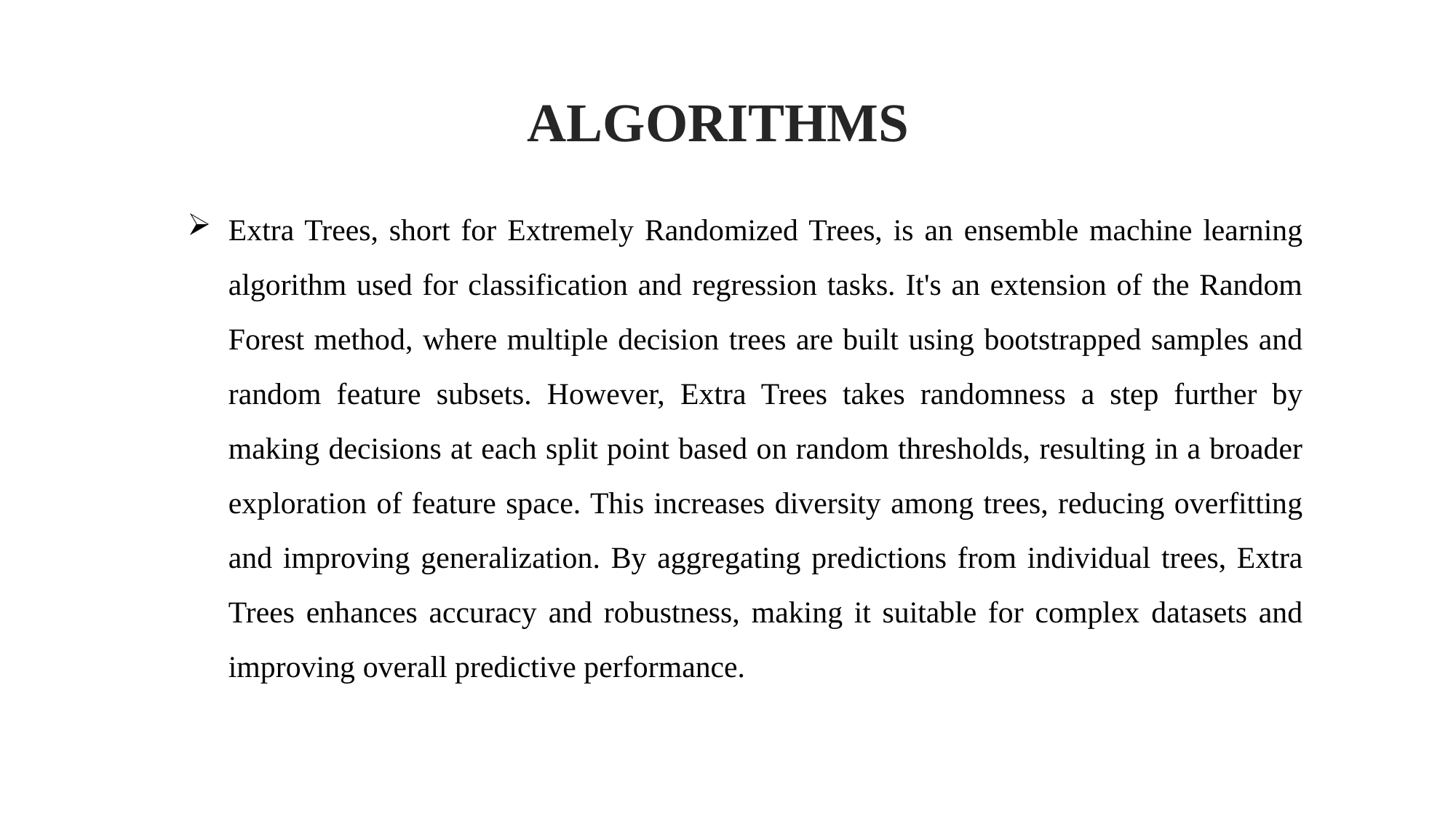

ALGORITHMS
Extra Trees, short for Extremely Randomized Trees, is an ensemble machine learning algorithm used for classification and regression tasks. It's an extension of the Random Forest method, where multiple decision trees are built using bootstrapped samples and random feature subsets. However, Extra Trees takes randomness a step further by making decisions at each split point based on random thresholds, resulting in a broader exploration of feature space. This increases diversity among trees, reducing overfitting and improving generalization. By aggregating predictions from individual trees, Extra Trees enhances accuracy and robustness, making it suitable for complex datasets and improving overall predictive performance.